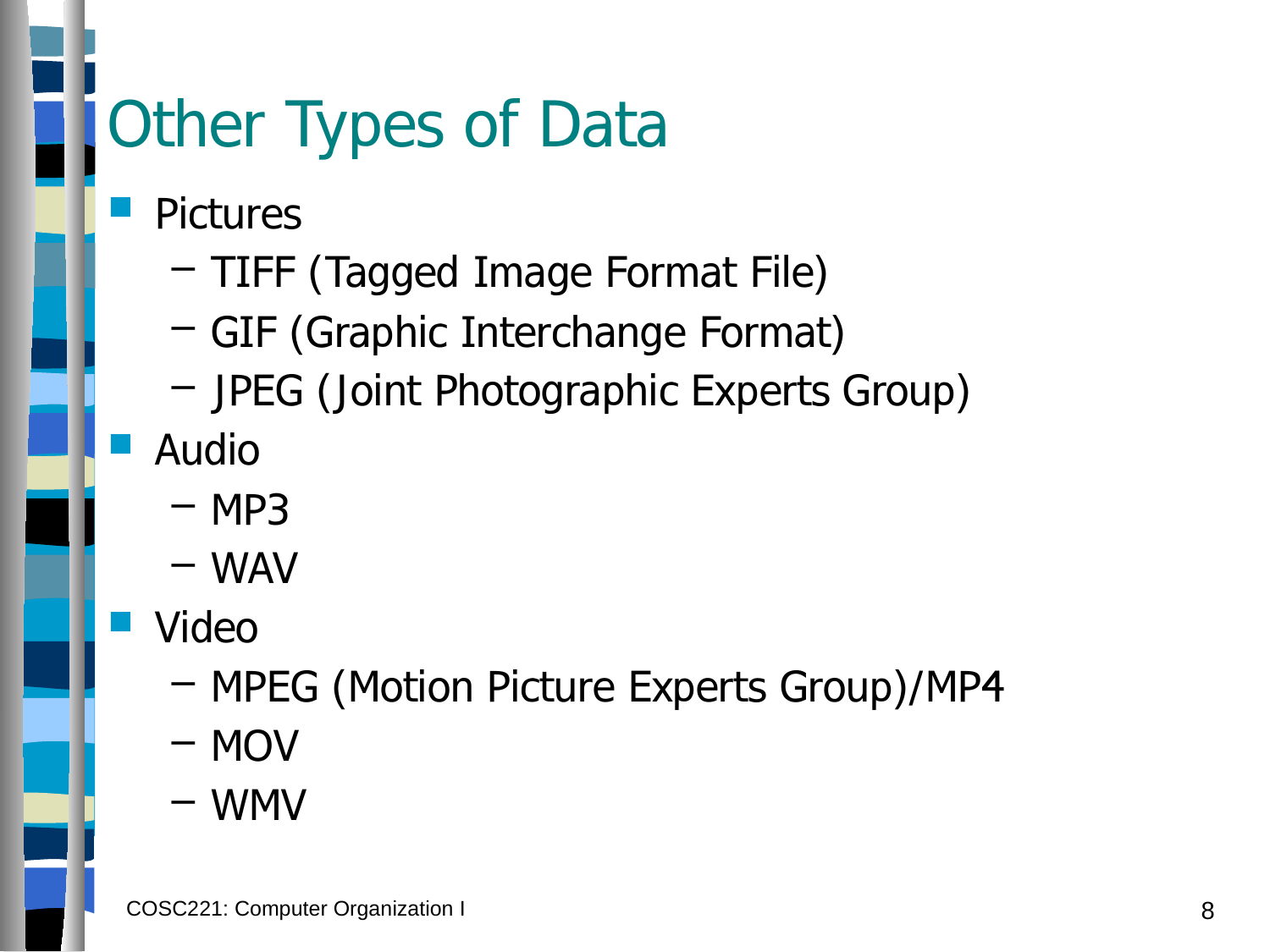

# Other Types of Data
Pictures
TIFF (Tagged Image Format File)
GIF (Graphic Interchange Format)
JPEG (Joint Photographic Experts Group)
Audio
MP3
WAV
Video
MPEG (Motion Picture Experts Group)/MP4
MOV
WMV

COSC221: Computer Organization I
8